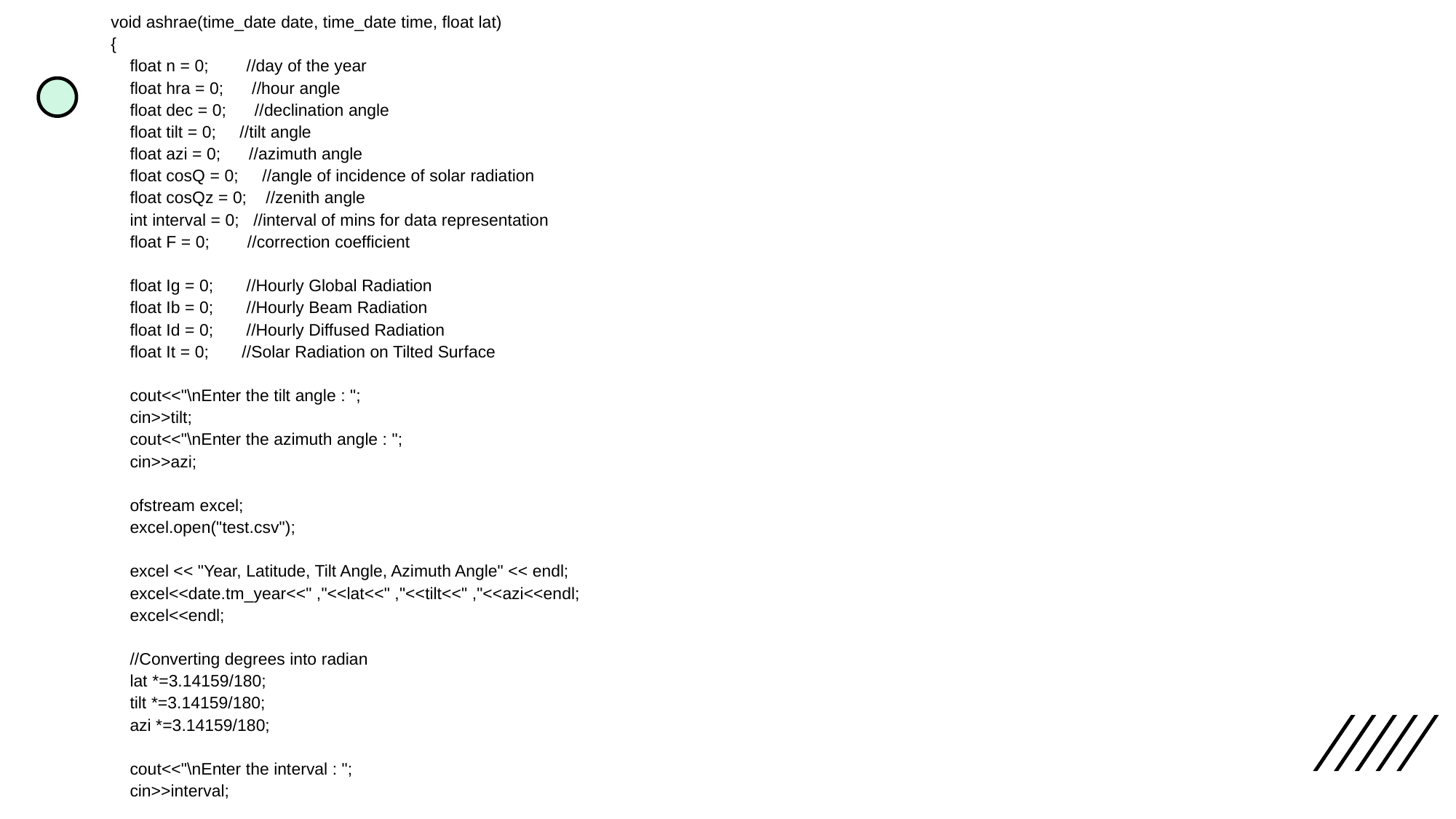

void ashrae(time_date date, time_date time, float lat)
{
    float n = 0;        //day of the year
    float hra = 0;      //hour angle
    float dec = 0;      //declination angle
    float tilt = 0;     //tilt angle
    float azi = 0;      //azimuth angle
    float cosQ = 0;     //angle of incidence of solar radiation
    float cosQz = 0;    //zenith angle
    int interval = 0;   //interval of mins for data representation
    float F = 0;        //correction coefficient

    float Ig = 0;       //Hourly Global Radiation
    float Ib = 0;       //Hourly Beam Radiation
    float Id = 0;       //Hourly Diffused Radiation
    float It = 0;       //Solar Radiation on Tilted Surface

    cout<<"\nEnter the tilt angle : ";
    cin>>tilt;
    cout<<"\nEnter the azimuth angle : ";
    cin>>azi;

    ofstream excel;
    excel.open("test.csv");

    excel << "Year, Latitude, Tilt Angle, Azimuth Angle" << endl;
    excel<<date.tm_year<<" ,"<<lat<<" ,"<<tilt<<" ,"<<azi<<endl;
    excel<<endl;

    //Converting degrees into radian
    lat *=3.14159/180;
    tilt *=3.14159/180;
    azi *=3.14159/180;

    cout<<"\nEnter the interval : ";
    cin>>interval;